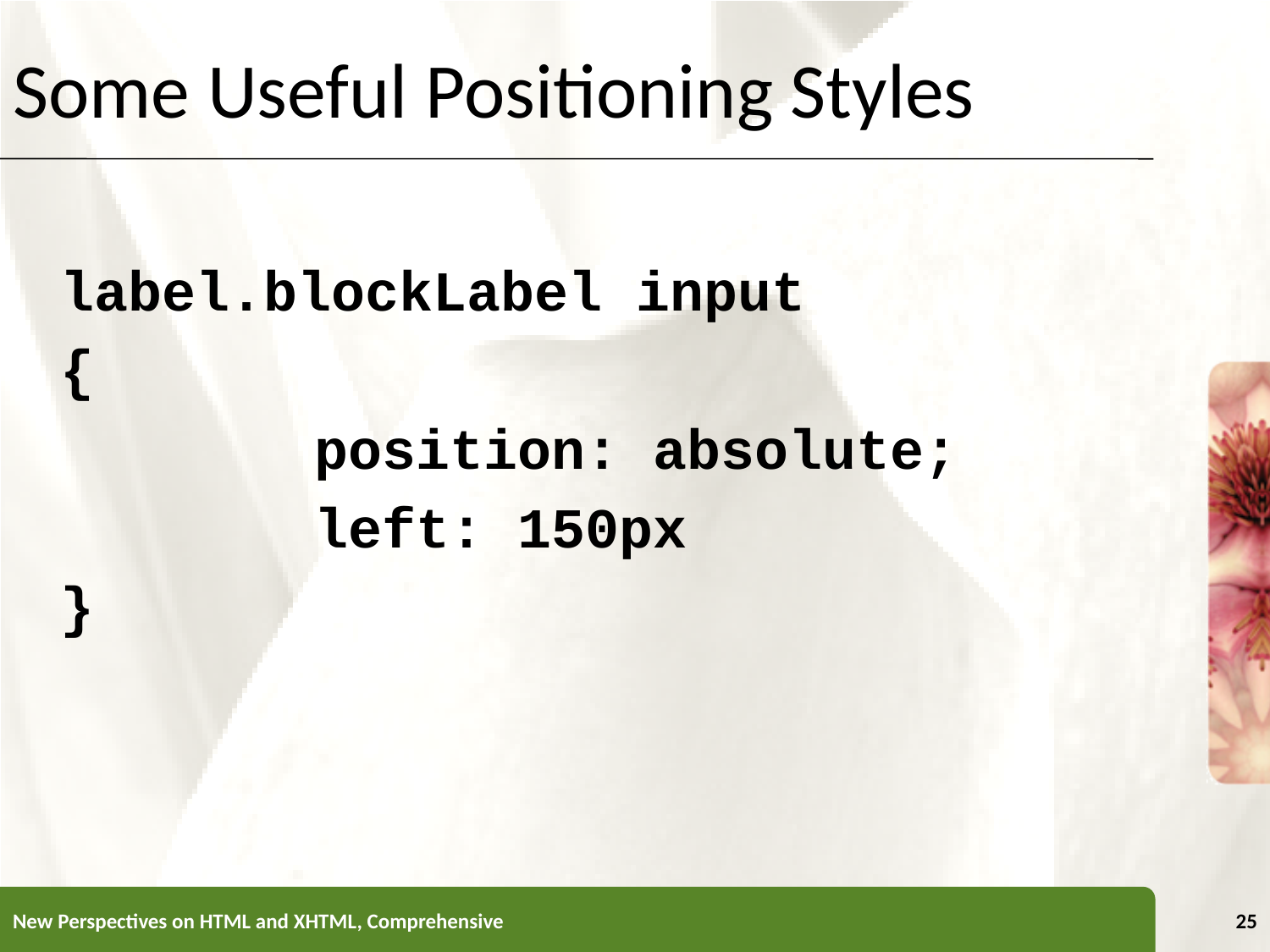

# Some Useful Positioning Styles

	label.blockLabel input
	{
			position: absolute;
			left: 150px
	}
New Perspectives on HTML and XHTML, Comprehensive
25